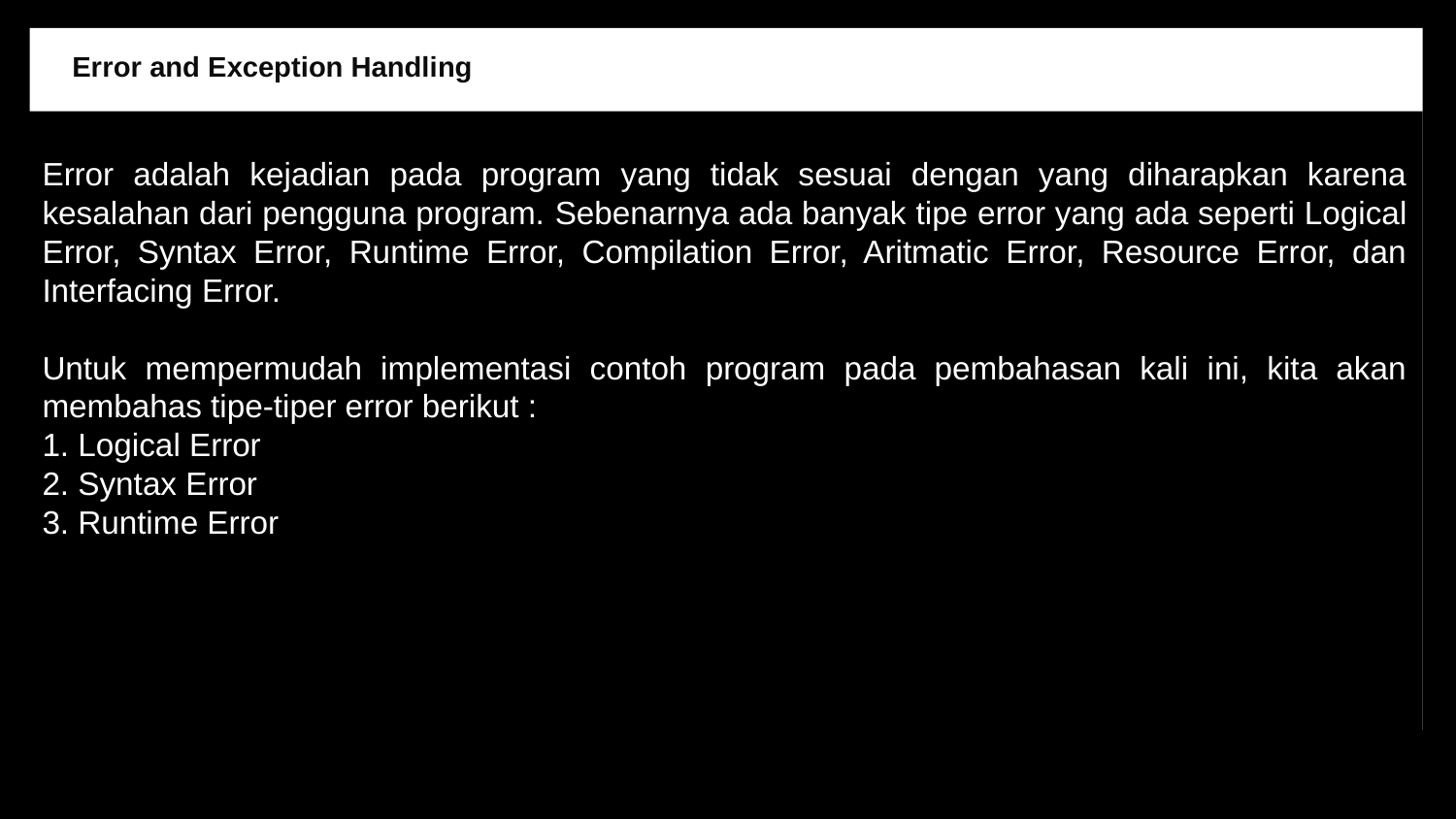

Error and Exception Handling

Error adalah kejadian pada program yang tidak sesuai dengan yang diharapkan karena kesalahan dari pengguna program. Sebenarnya ada banyak tipe error yang ada seperti Logical Error, Syntax Error, Runtime Error, Compilation Error, Aritmatic Error, Resource Error, dan Interfacing Error.

Untuk mempermudah implementasi contoh program pada pembahasan kali ini, kita akan membahas tipe-tiper error berikut :
1. Logical Error
2. Syntax Error
3. Runtime Error